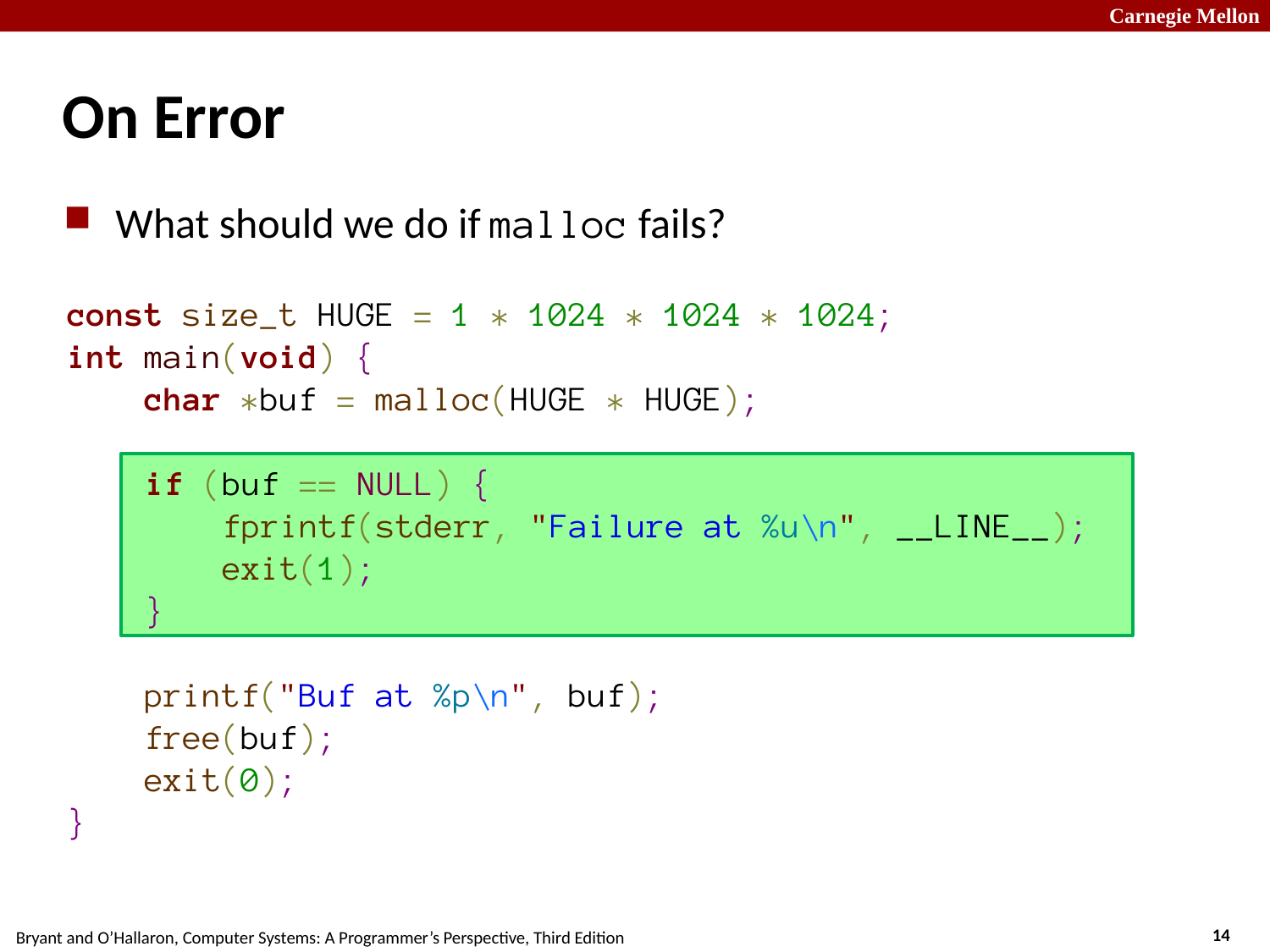

# On Error
What should we do if malloc fails?

const size_t HUGE = 1 * 1024 * 1024 * 1024;
int main(void) {
    char *buf = malloc(HUGE * HUGE);

    printf("Buf at %p\n", buf);
    free(buf);
    exit(0);
}

if (buf == NULL) {
    fprintf(stderr, "Failure at %u\n", __LINE__);
    exit(1);
}